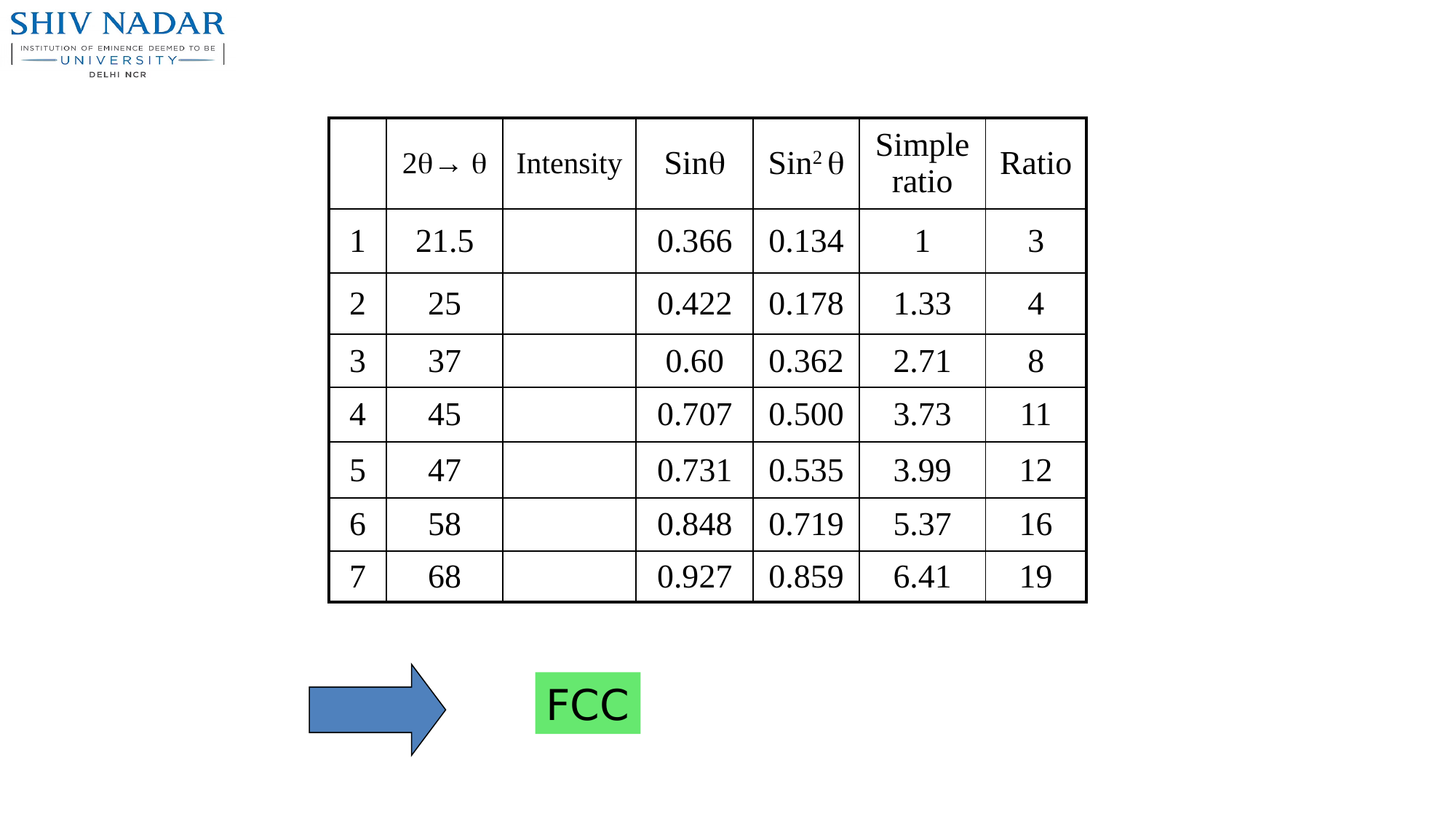

|  | 2θ→ θ | Intensity | Sinθ | Sin2 θ | Simple ratio | Ratio |
| --- | --- | --- | --- | --- | --- | --- |
| 1 | 21.5 |  | 0.366 | 0.134 | 1 | 3 |
| 2 | 25 |  | 0.422 | 0.178 | 1.33 | 4 |
| 3 | 37 |  | 0.60 | 0.362 | 2.71 | 8 |
| 4 | 45 |  | 0.707 | 0.500 | 3.73 | 11 |
| 5 | 47 |  | 0.731 | 0.535 | 3.99 | 12 |
| 6 | 58 |  | 0.848 | 0.719 | 5.37 | 16 |
| 7 | 68 |  | 0.927 | 0.859 | 6.41 | 19 |

FCC